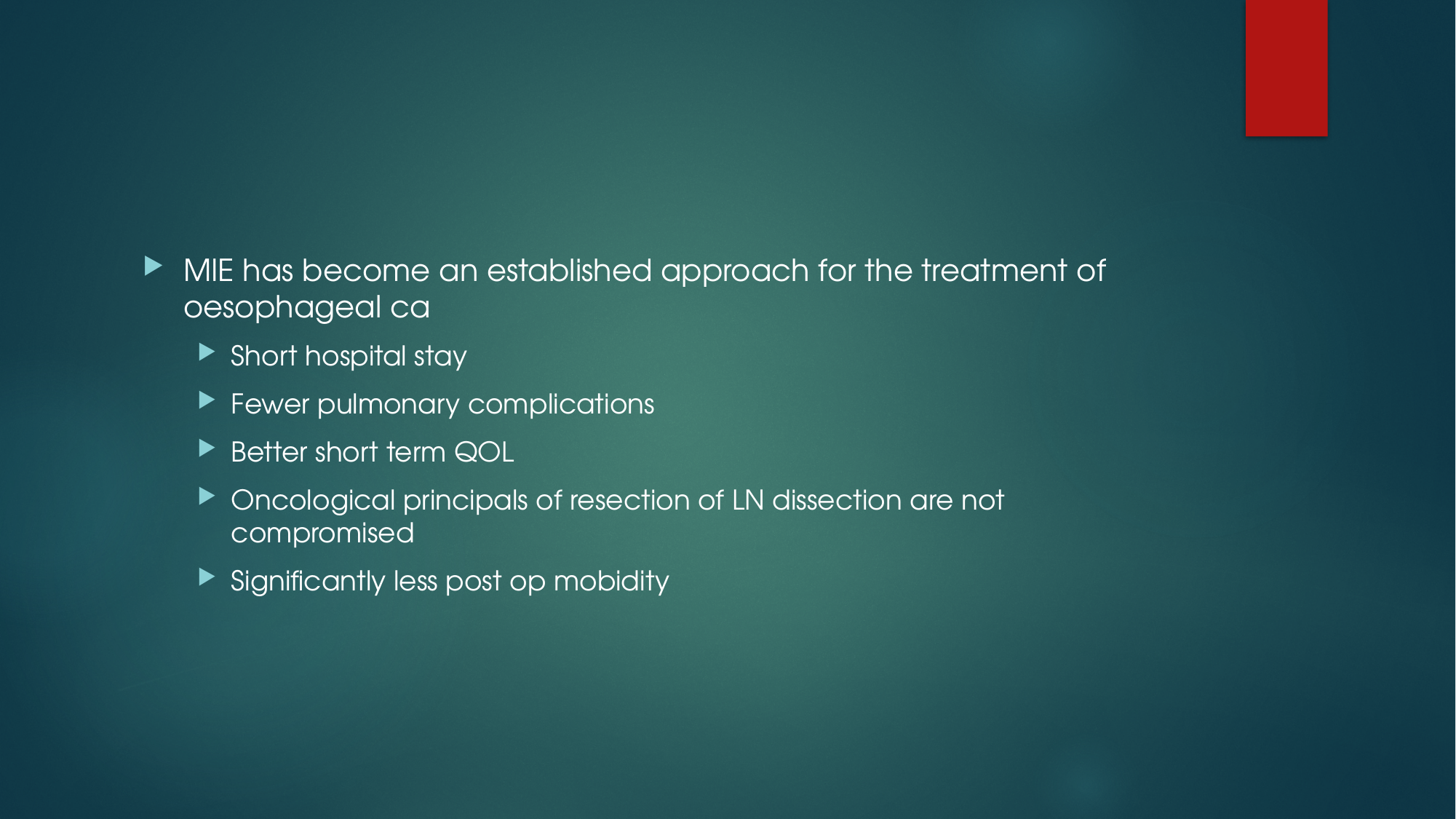

#
MIE has become an established approach for the treatment of oesophageal ca
Short hospital stay
Fewer pulmonary complications
Better short term QOL
Oncological principals of resection of LN dissection are not compromised
Significantly less post op mobidity